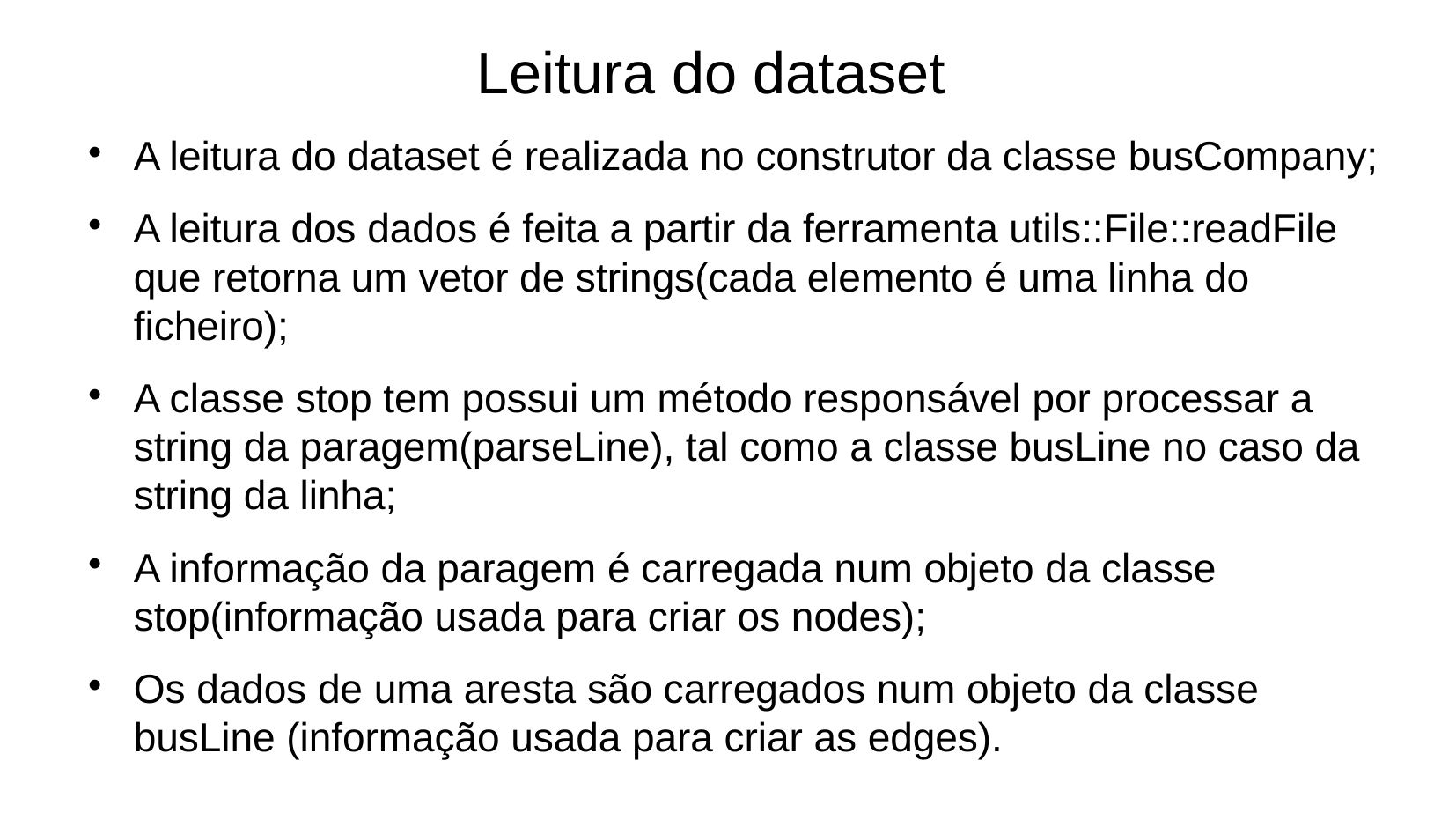

Leitura do dataset
A leitura do dataset é realizada no construtor da classe busCompany;
A leitura dos dados é feita a partir da ferramenta utils::File::readFile que retorna um vetor de strings(cada elemento é uma linha do ficheiro);
A classe stop tem possui um método responsável por processar a string da paragem(parseLine), tal como a classe busLine no caso da string da linha;
A informação da paragem é carregada num objeto da classe stop(informação usada para criar os nodes);
Os dados de uma aresta são carregados num objeto da classe busLine (informação usada para criar as edges).